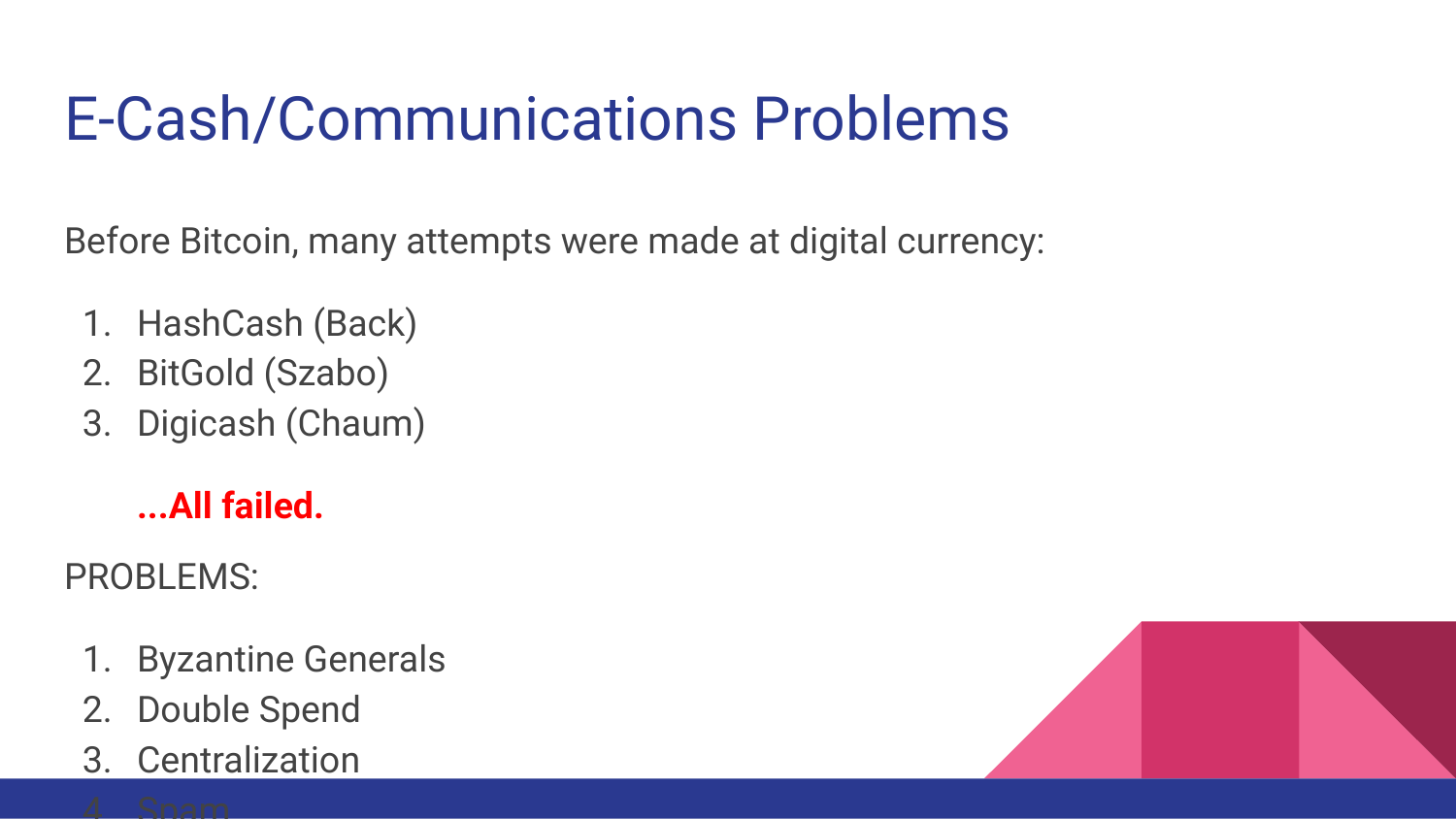

# E-Cash/Communications Problems
Before Bitcoin, many attempts were made at digital currency:
HashCash (Back)
BitGold (Szabo)
Digicash (Chaum)
...All failed.

PROBLEMS:
Byzantine Generals
Double Spend
Centralization
Spam